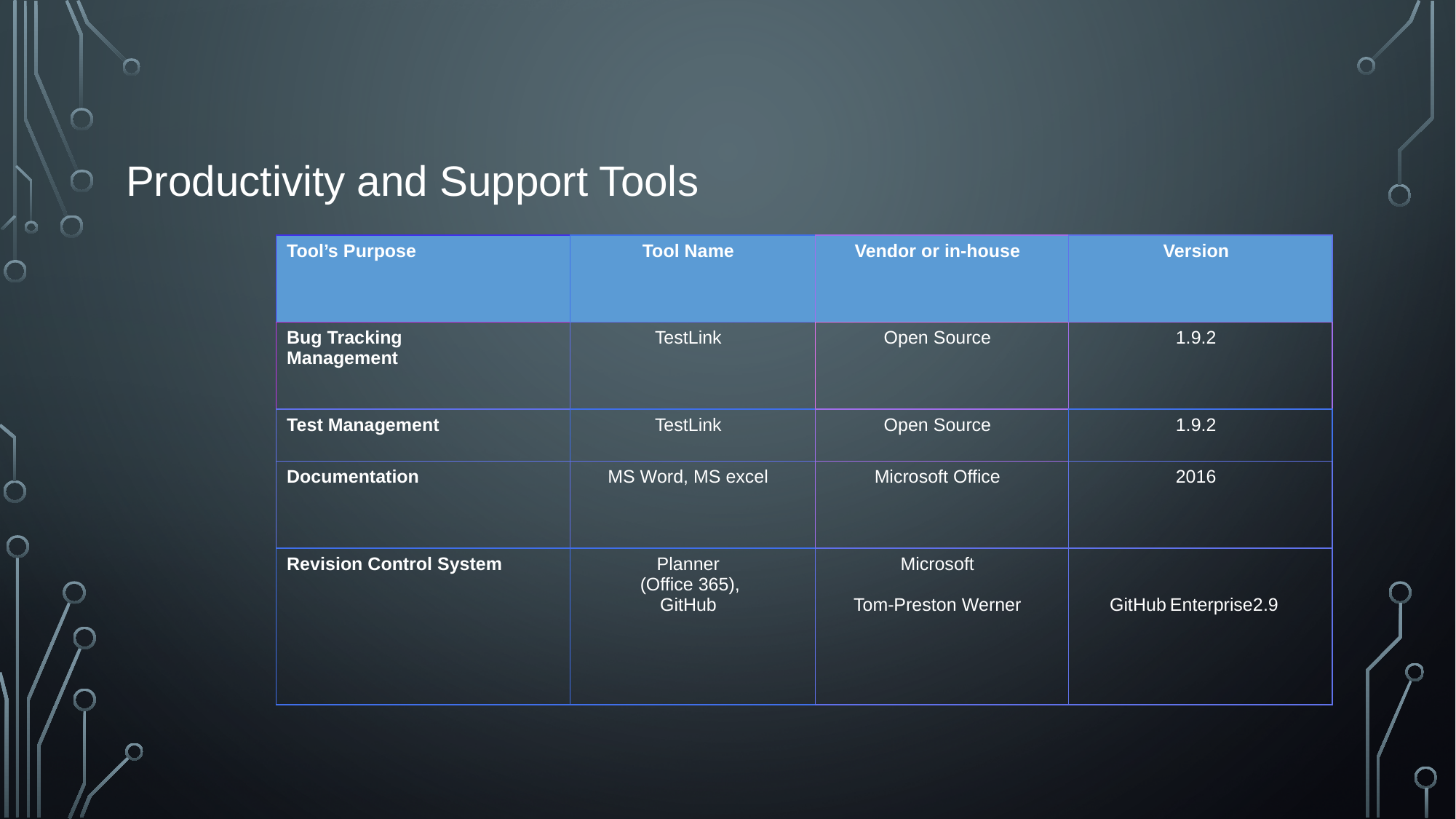

Productivity and Support Tools
| Tool’s Purpose | Tool Name | Vendor or in-house | Version |
| --- | --- | --- | --- |
| Bug Tracking   Management | TestLink | Open Source | 1.9.2 |
| Test Management | TestLink | Open Source | 1.9.2 |
| Documentation | MS Word, MS excel | Microsoft Office | 2016 |
| Revision Control System | Planner    (Office 365),   GitHub | Microsoft      Tom-Preston Werner | GitHub Enterprise2.9 |